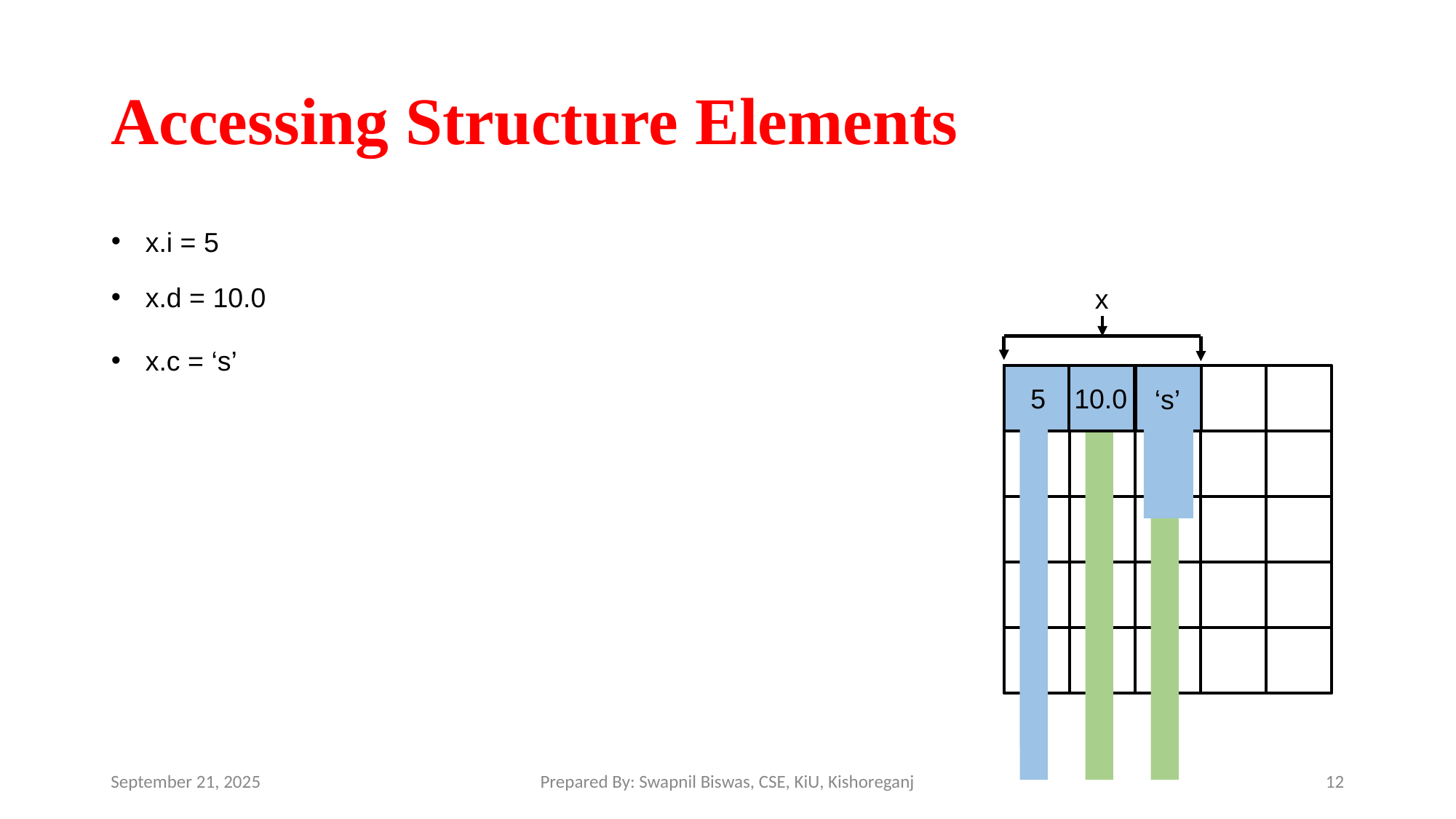

# Accessing Structure Elements
x.i = 5
x.d = 10.0
x
x.c = ‘s’

10.0

5

i

d

c

‘s’
September 21, 2025
Prepared By: Swapnil Biswas, CSE, KiU, Kishoreganj
12